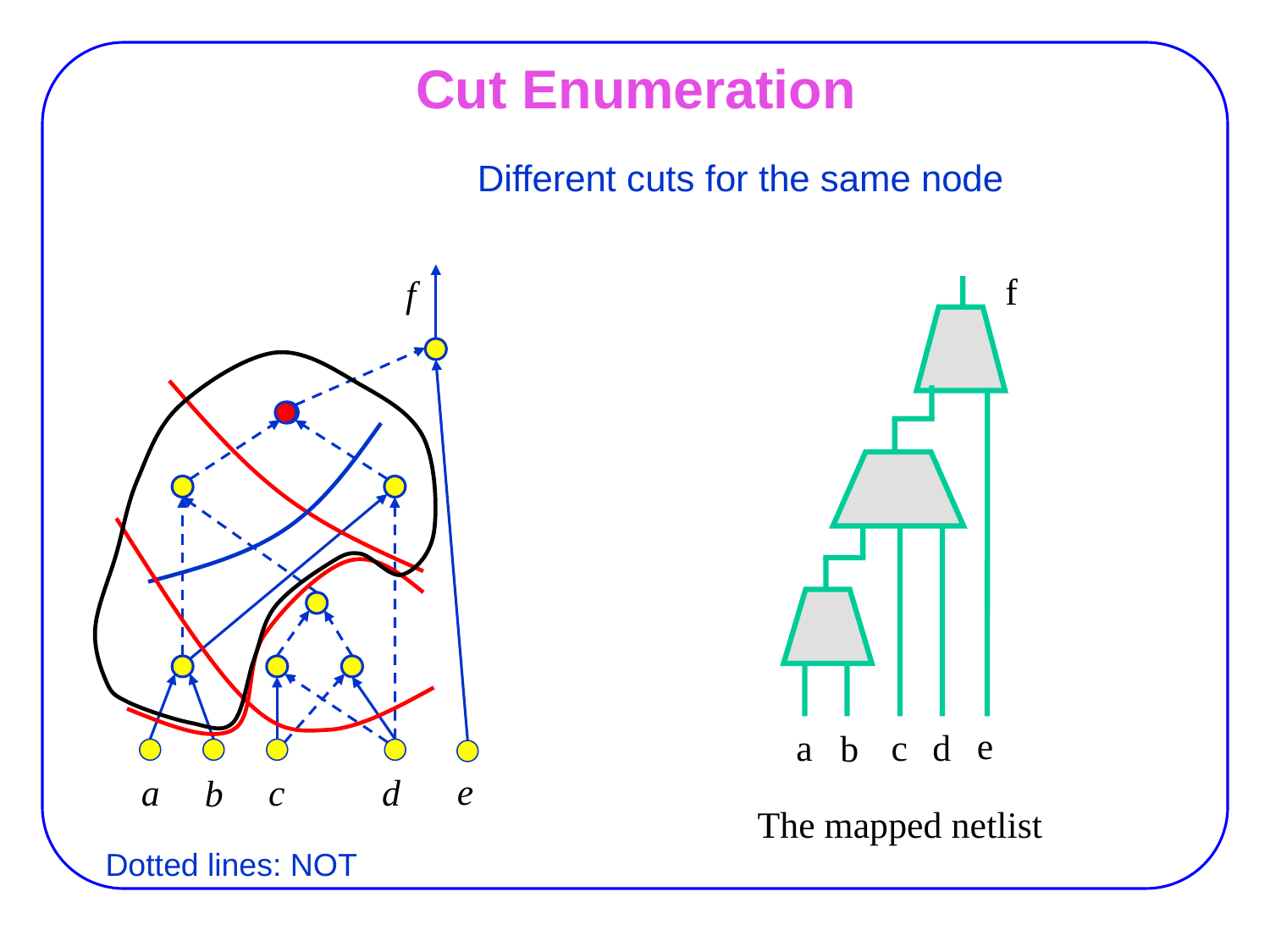

# Cut Enumeration
Different cuts for the same node

f

e
a
c
d
b
f

e
a
c
d
b
The mapped netlist
Dotted lines: NOT